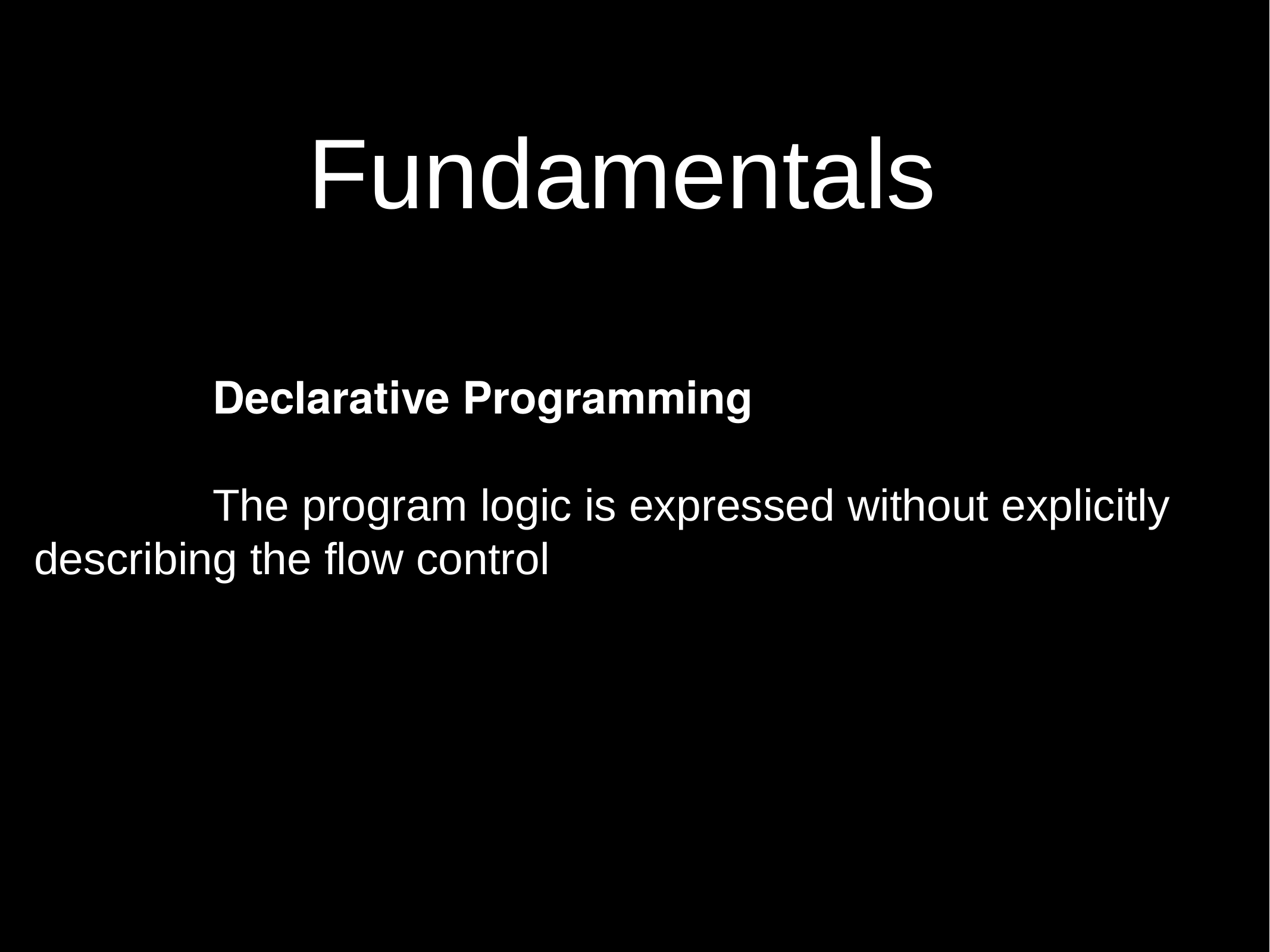

# Fundamentals
Declarative Programming

The program logic is expressed without explicitly describing the flow control